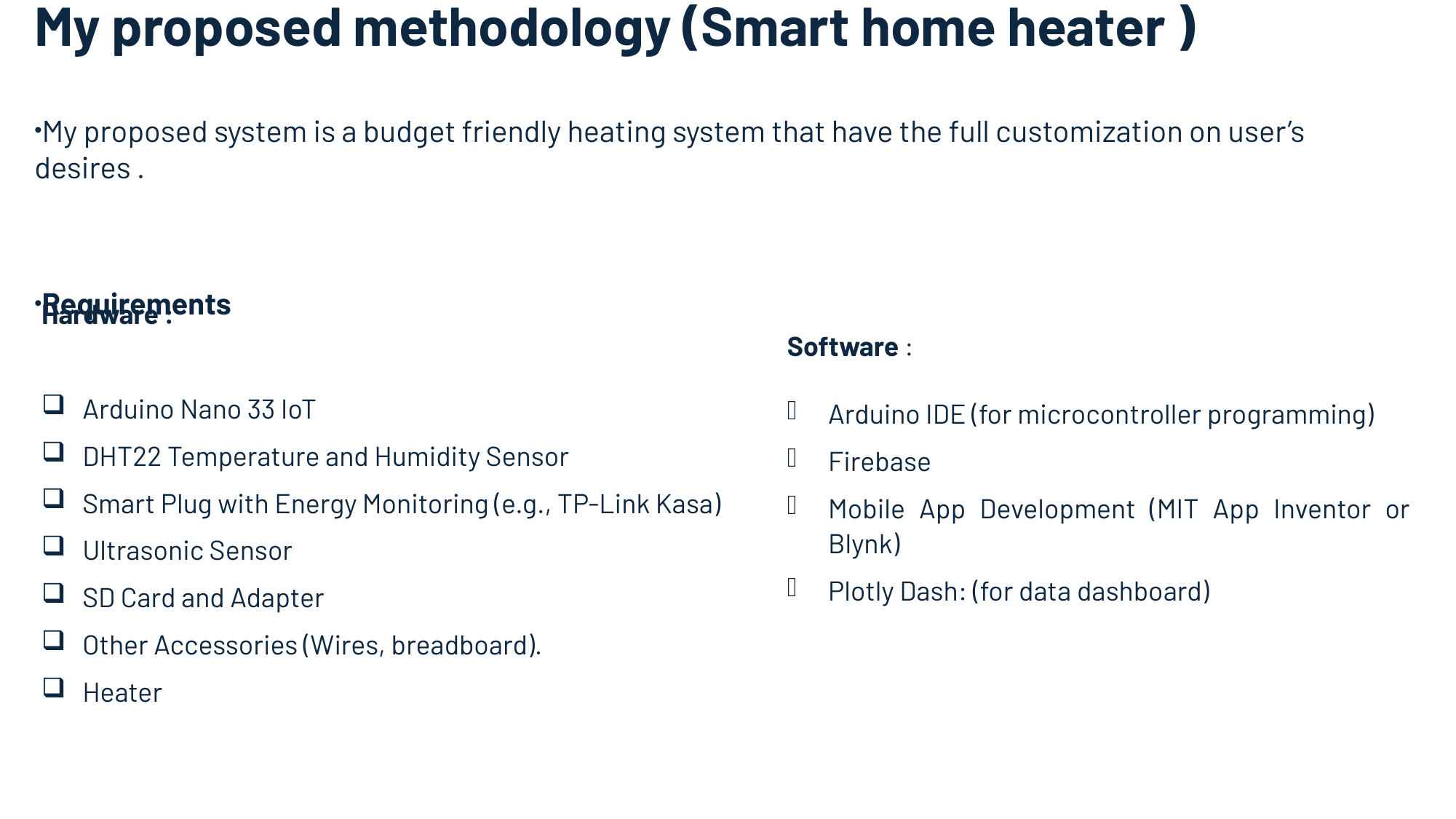

My proposed methodology (Smart home heater )

My proposed system is a budget friendly heating system that have the full customization on user’s desires .

Requirements

Hardware :

Arduino Nano 33 IoT
DHT22 Temperature and Humidity Sensor
Smart Plug with Energy Monitoring (e.g., TP-Link Kasa)
Ultrasonic Sensor
SD Card and Adapter
Other Accessories (Wires, breadboard).
Heater

Software :

Arduino IDE (for microcontroller programming)
Firebase
Mobile App Development (MIT App Inventor or Blynk)
Plotly Dash: (for data dashboard)